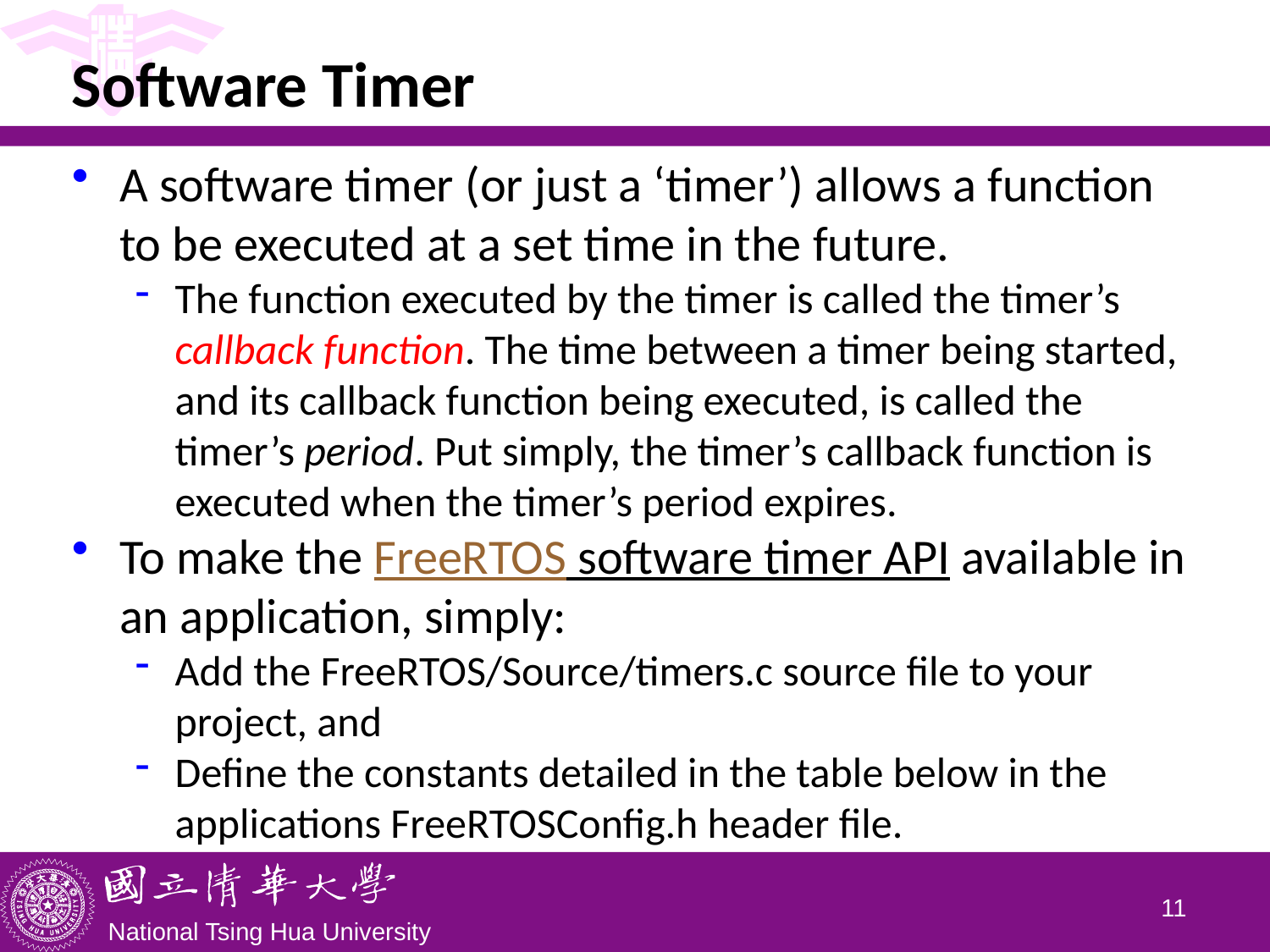

# Software Timer
A software timer (or just a ‘timer’) allows a function to be executed at a set time in the future.
The function executed by the timer is called the timer’s callback function. The time between a timer being started, and its callback function being executed, is called the timer’s period. Put simply, the timer’s callback function is executed when the timer’s period expires.
To make the FreeRTOS software timer API available in an application, simply:
Add the FreeRTOS/Source/timers.c source file to your project, and
Define the constants detailed in the table below in the applications FreeRTOSConfig.h header file.

11